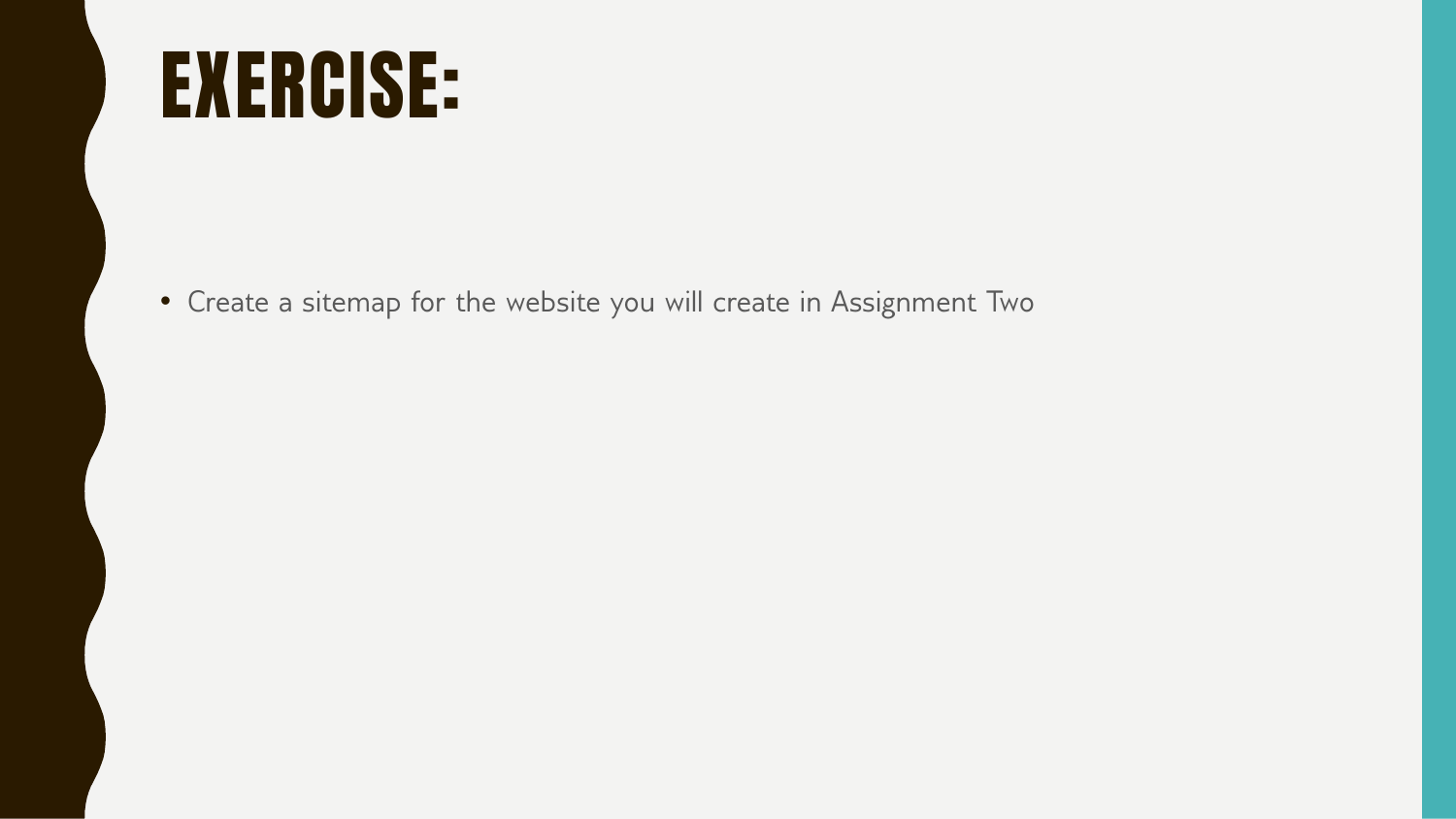

# Exercise:
Create a sitemap for the website you will create in Assignment Two